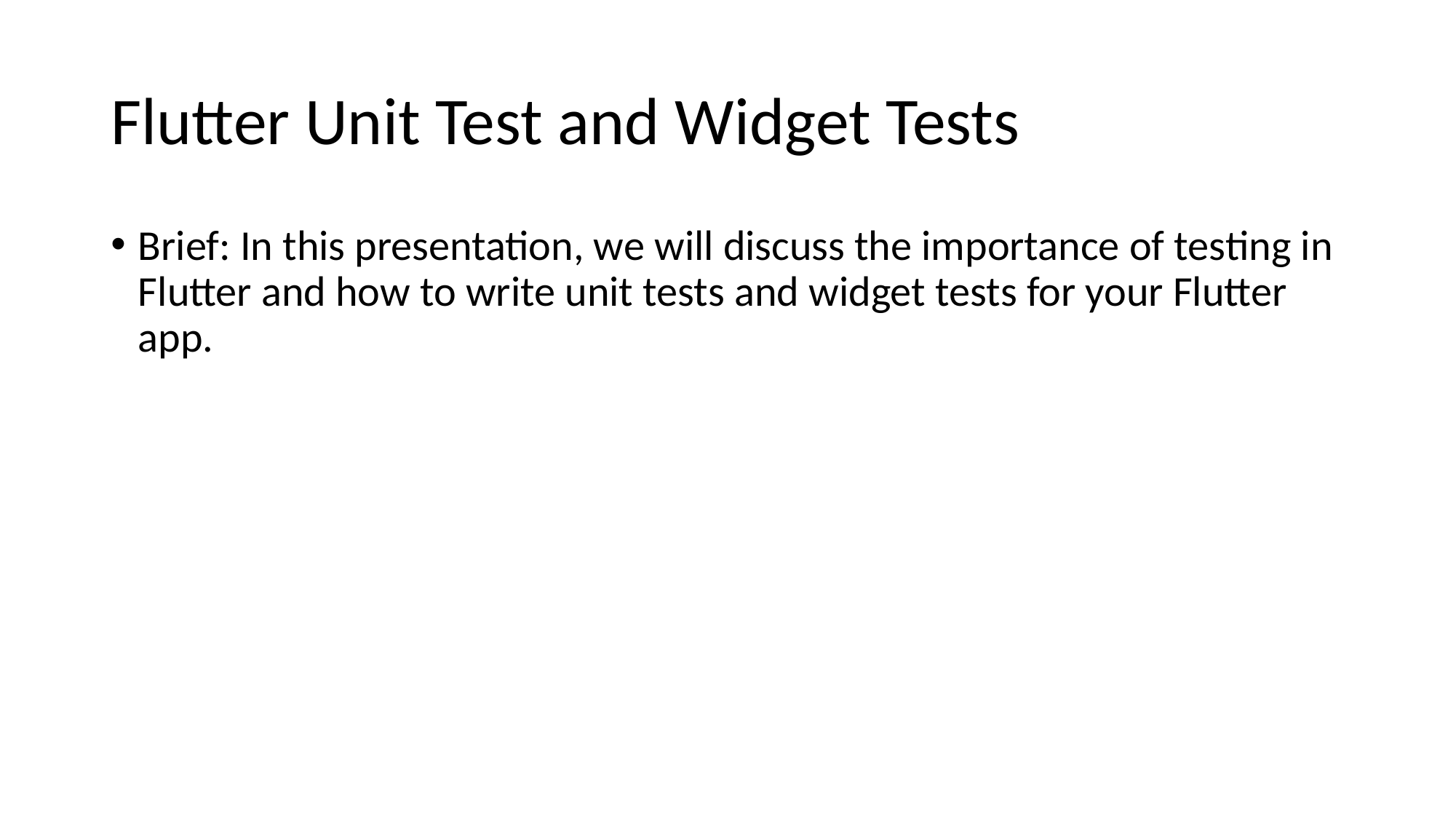

# Flutter Unit Test and Widget Tests
Brief: In this presentation, we will discuss the importance of testing in Flutter and how to write unit tests and widget tests for your Flutter app.